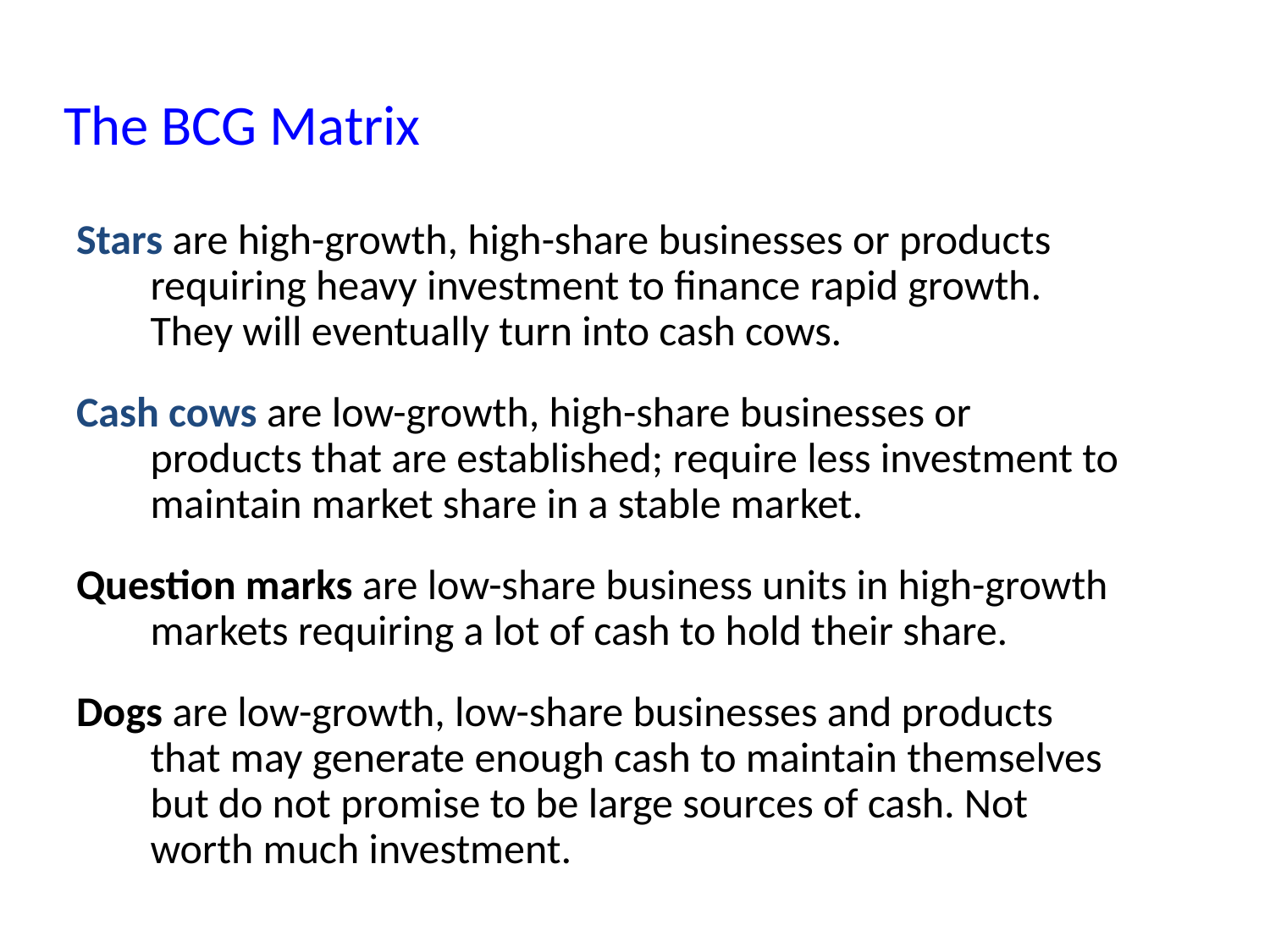

The BCG Matrix
Stars are high-growth, high-share businesses or products requiring heavy investment to finance rapid growth. They will eventually turn into cash cows.

Cash cows are low-growth, high-share businesses or products that are established; require less investment to maintain market share in a stable market.

Question marks are low-share business units in high-growth markets requiring a lot of cash to hold their share.

Dogs are low-growth, low-share businesses and products that may generate enough cash to maintain themselves but do not promise to be large sources of cash. Not worth much investment.